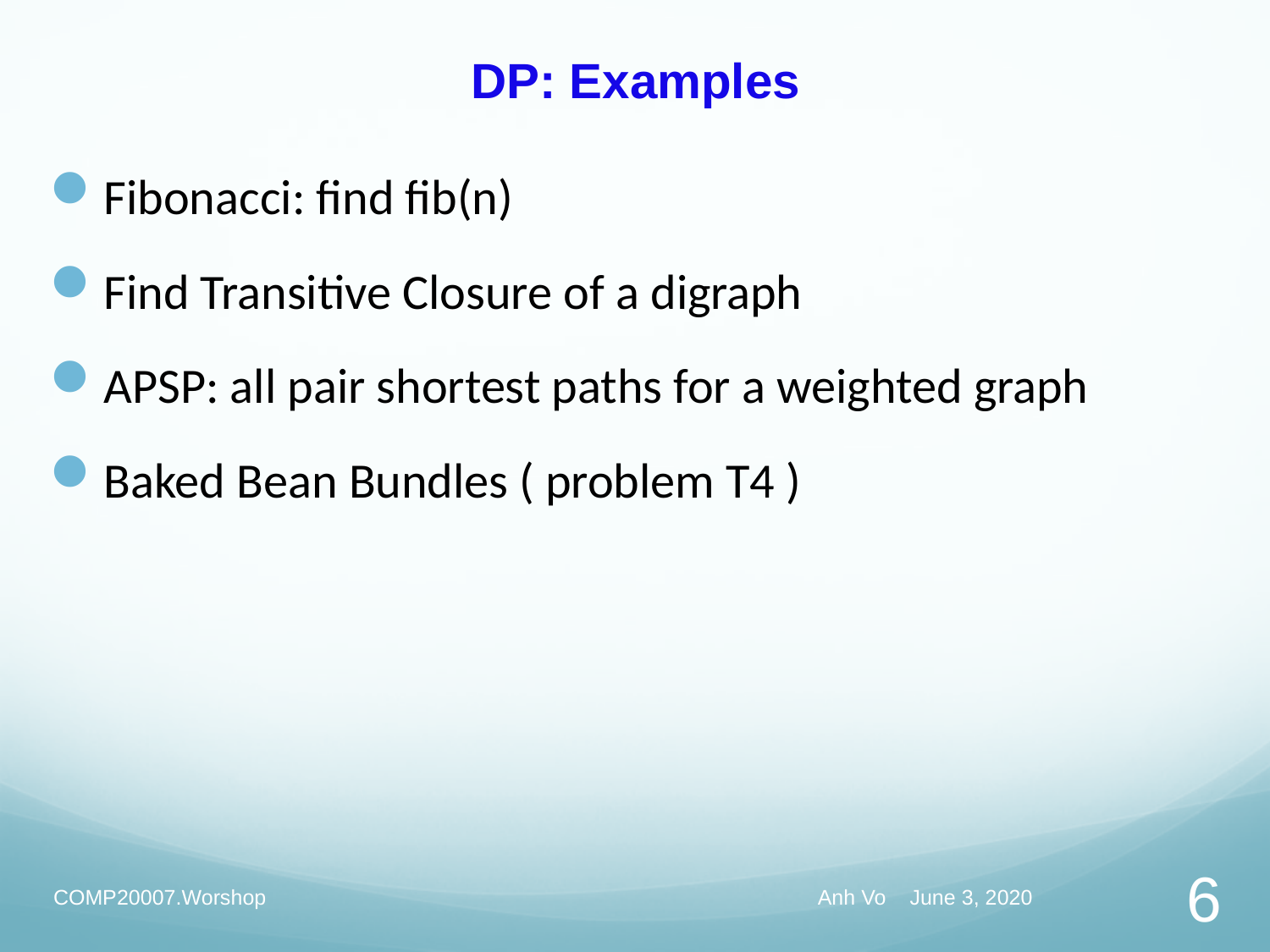

# DP: Examples
Fibonacci: find fib(n)
Find Transitive Closure of a digraph
APSP: all pair shortest paths for a weighted graph
Baked Bean Bundles ( problem T4 )

COMP20007.Worshop
Anh Vo    June 3, 2020
6